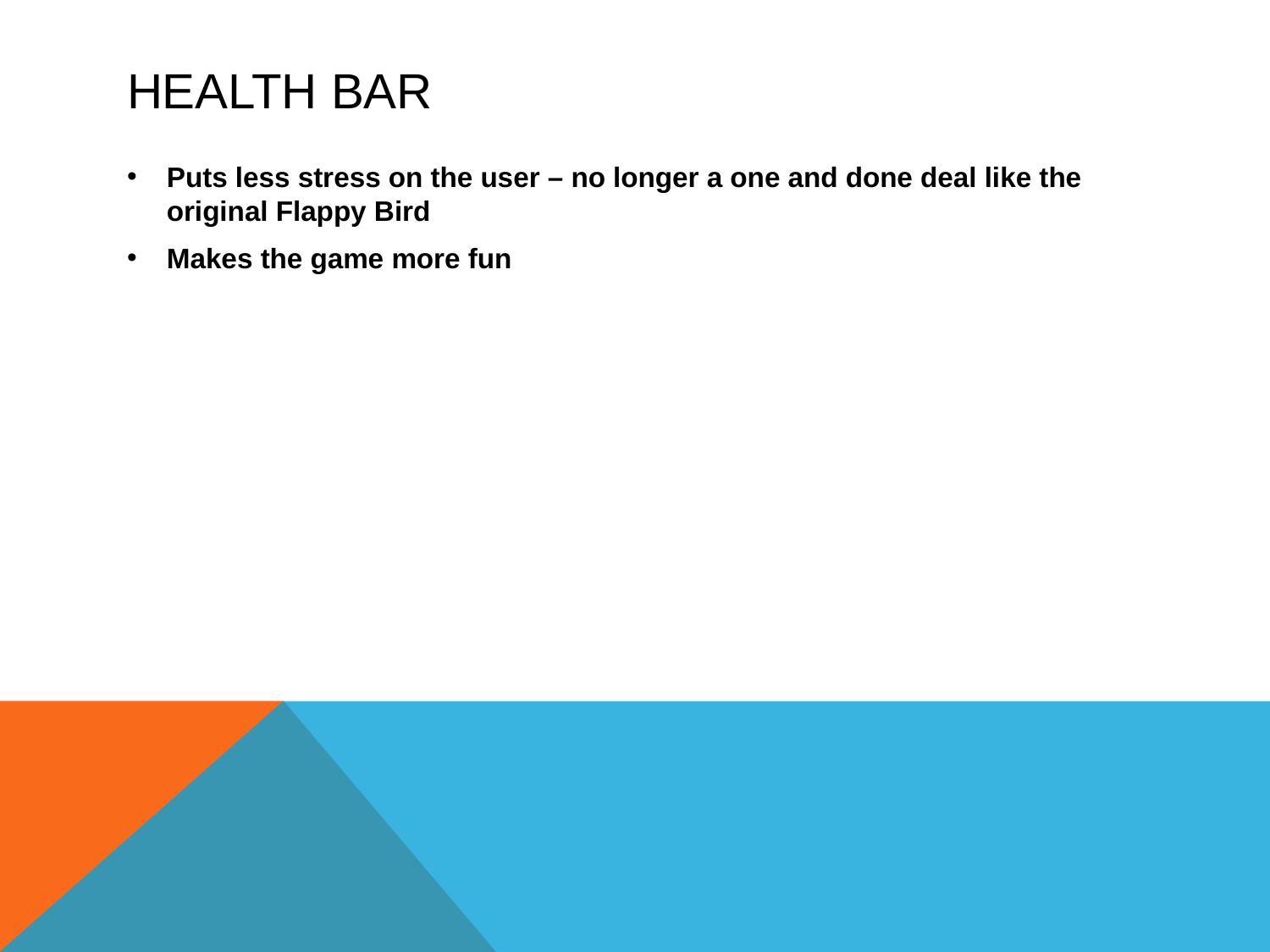

# HEALTH BAR
Puts less stress on the user – no longer a one and done deal like the original Flappy Bird
Makes the game more fun